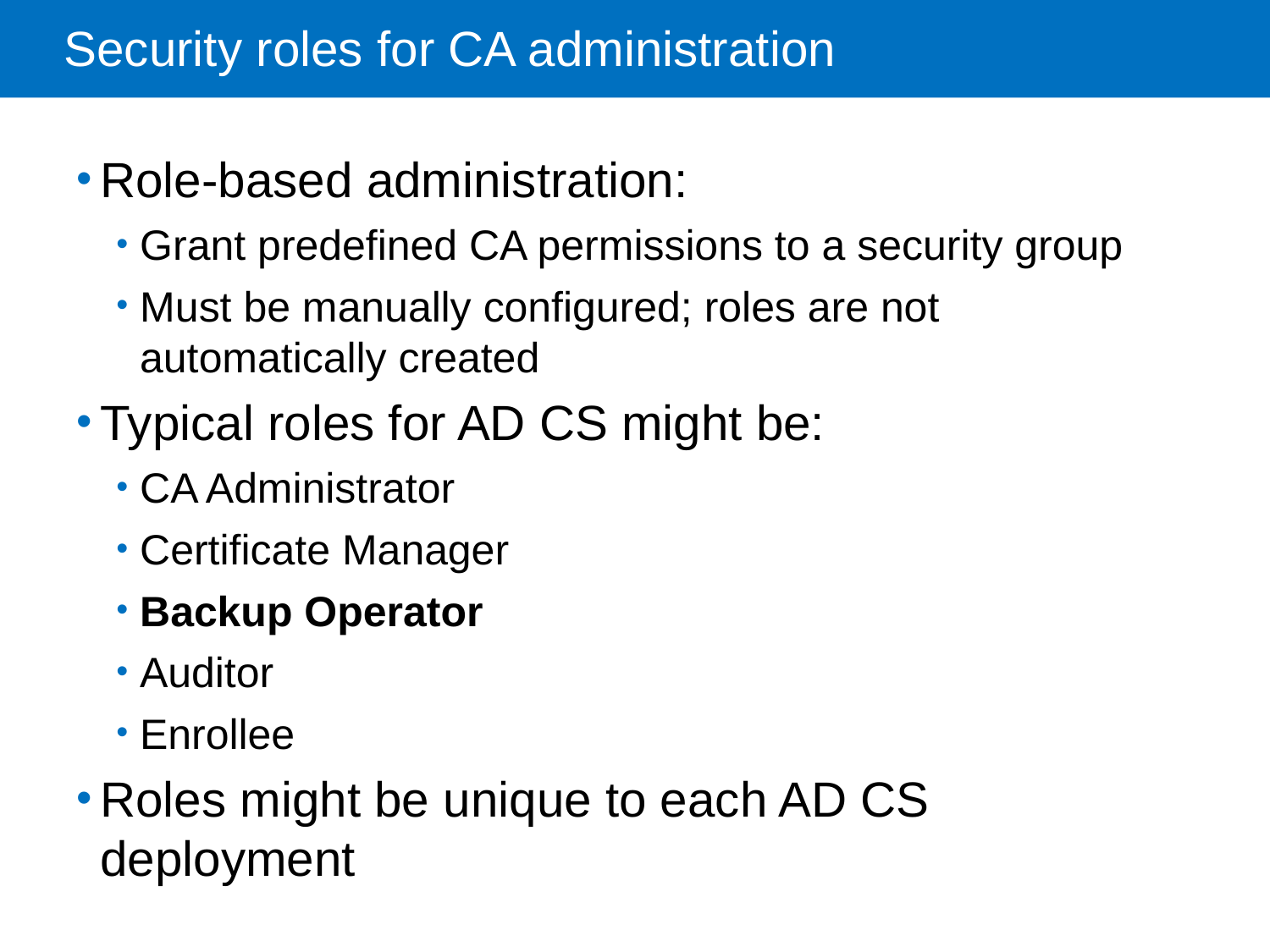

# Security roles for CA administration
Role-based administration:
Grant predefined CA permissions to a security group
Must be manually configured; roles are not automatically created
Typical roles for AD CS might be:
CA Administrator
Certificate Manager
Backup Operator
Auditor
Enrollee
Roles might be unique to each AD CS deployment